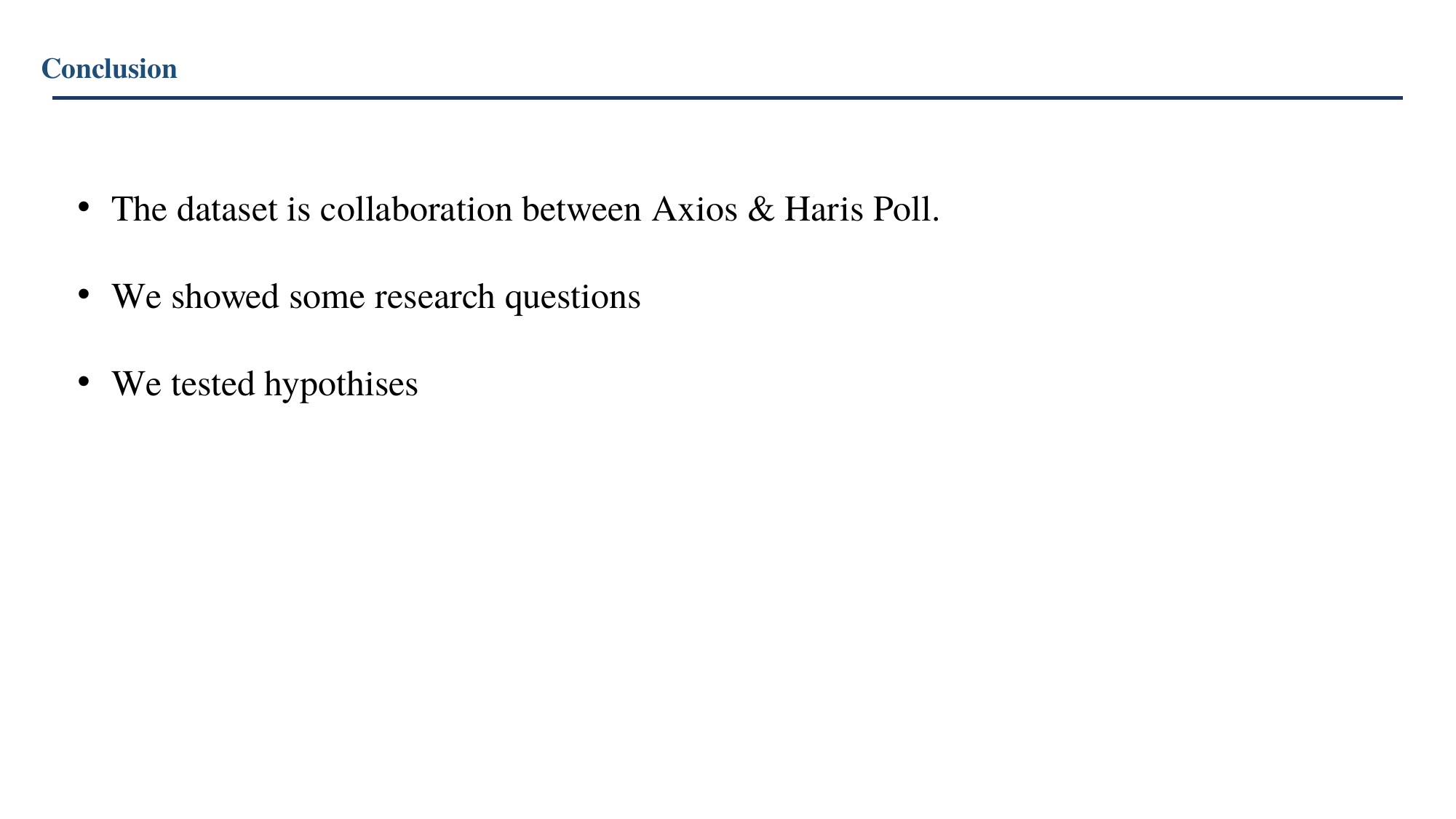

# Conclusion
The dataset is collaboration between Axios & Haris Poll.
We showed some research questions
We tested hypothises